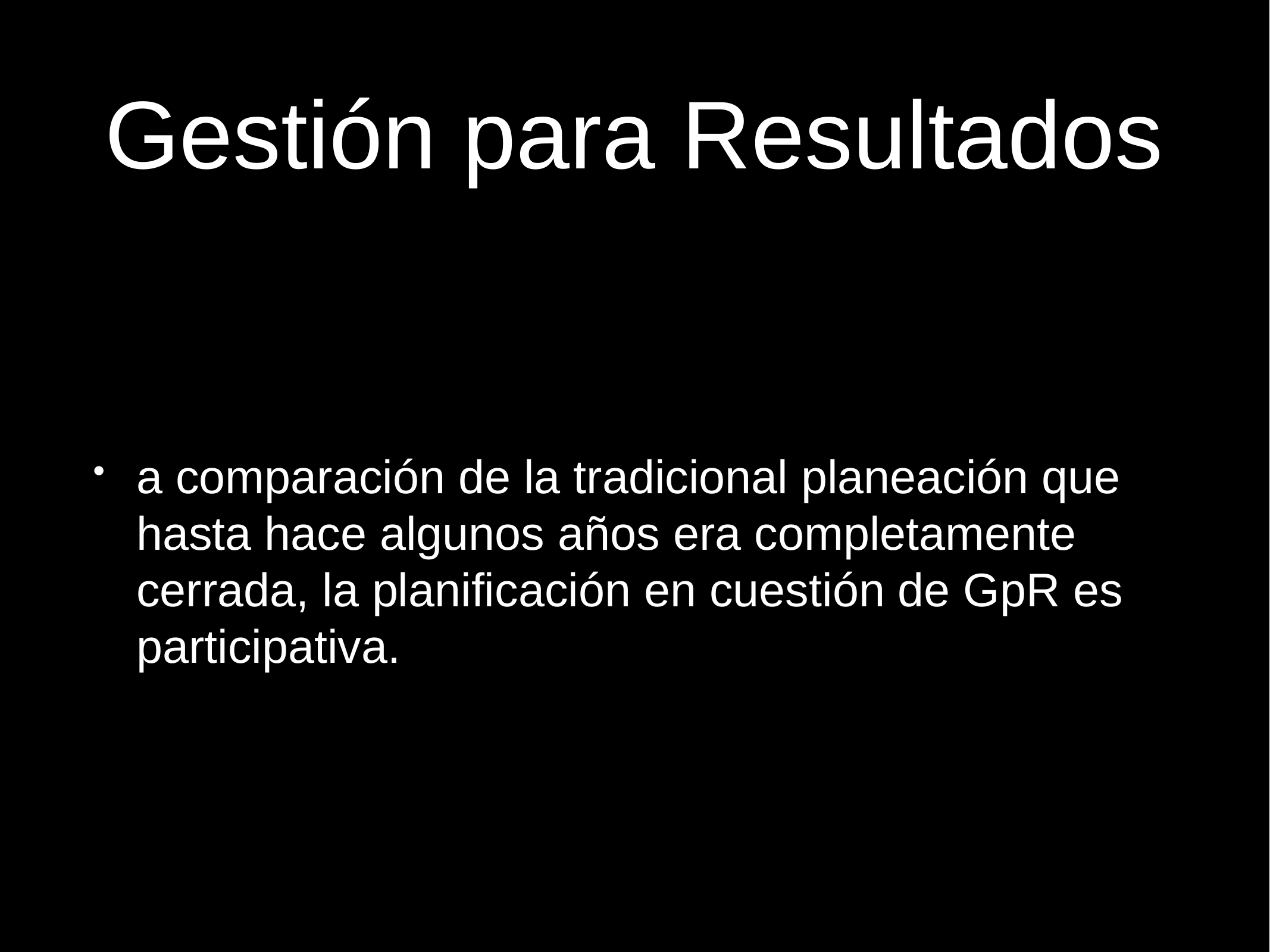

# Gestión para Resultados
a comparación de la tradicional planeación que hasta hace algunos años era completamente cerrada, la planificación en cuestión de GpR es participativa.